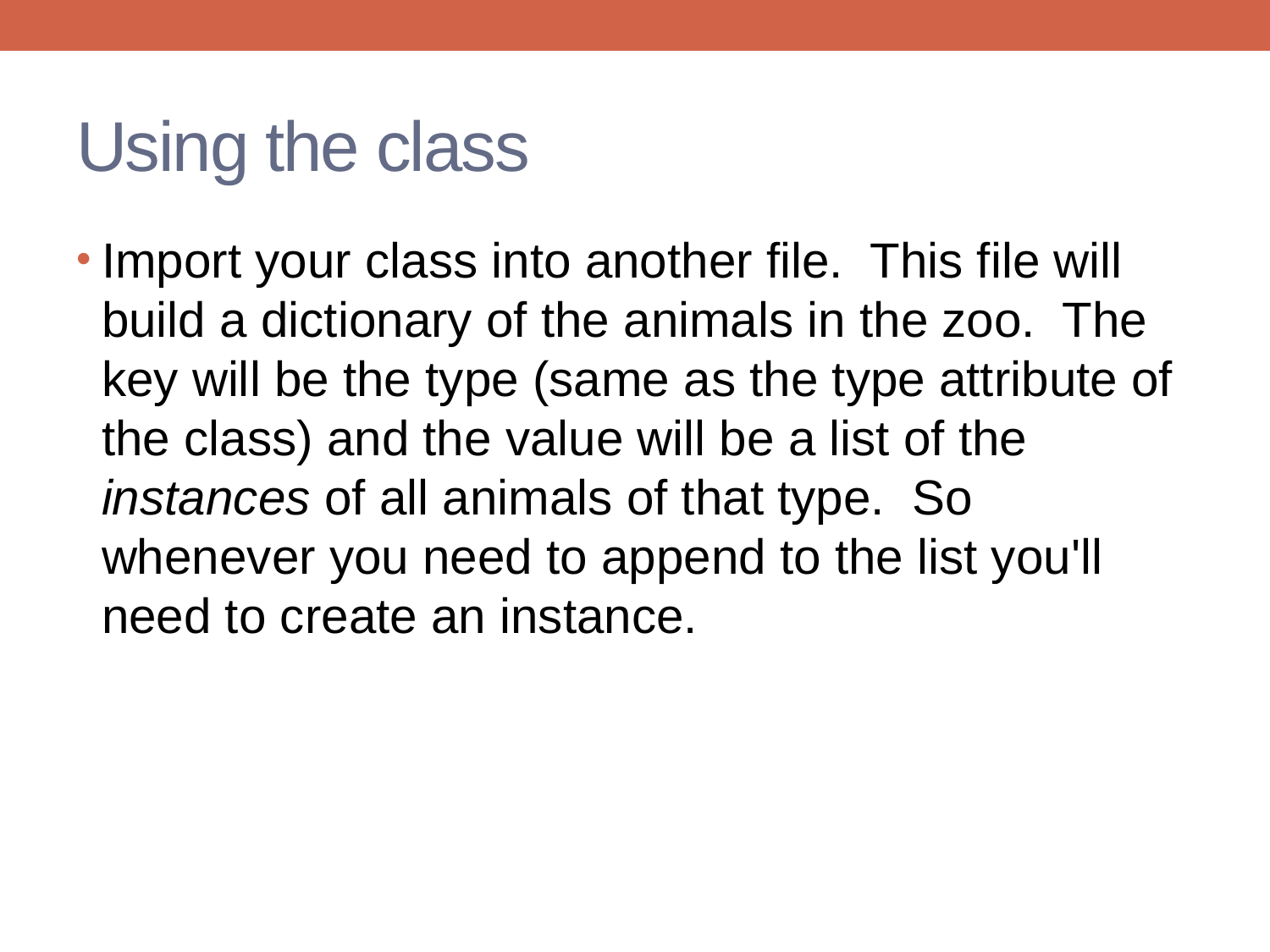

# Using the class
Import your class into another file.  This file will build a dictionary of the animals in the zoo.  The key will be the type (same as the type attribute of the class) and the value will be a list of the instances of all animals of that type.  So whenever you need to append to the list you'll need to create an instance.